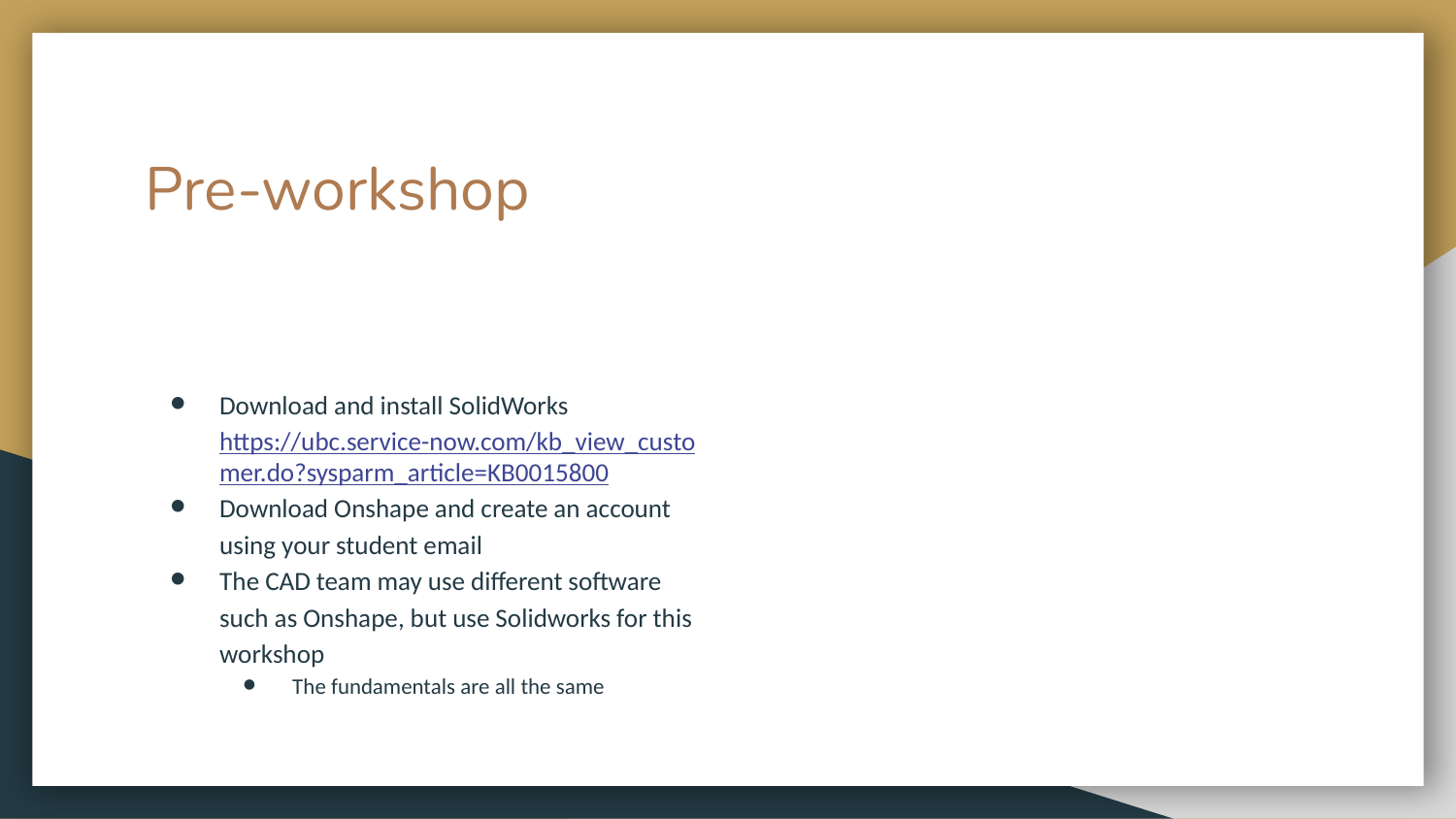

# Pre-workshop
Download and install SolidWorks https://ubc.service-now.com/kb_view_customer.do?sysparm_article=KB0015800
Download Onshape and create an account using your student email
The CAD team may use different software such as Onshape, but use Solidworks for this workshop
The fundamentals are all the same